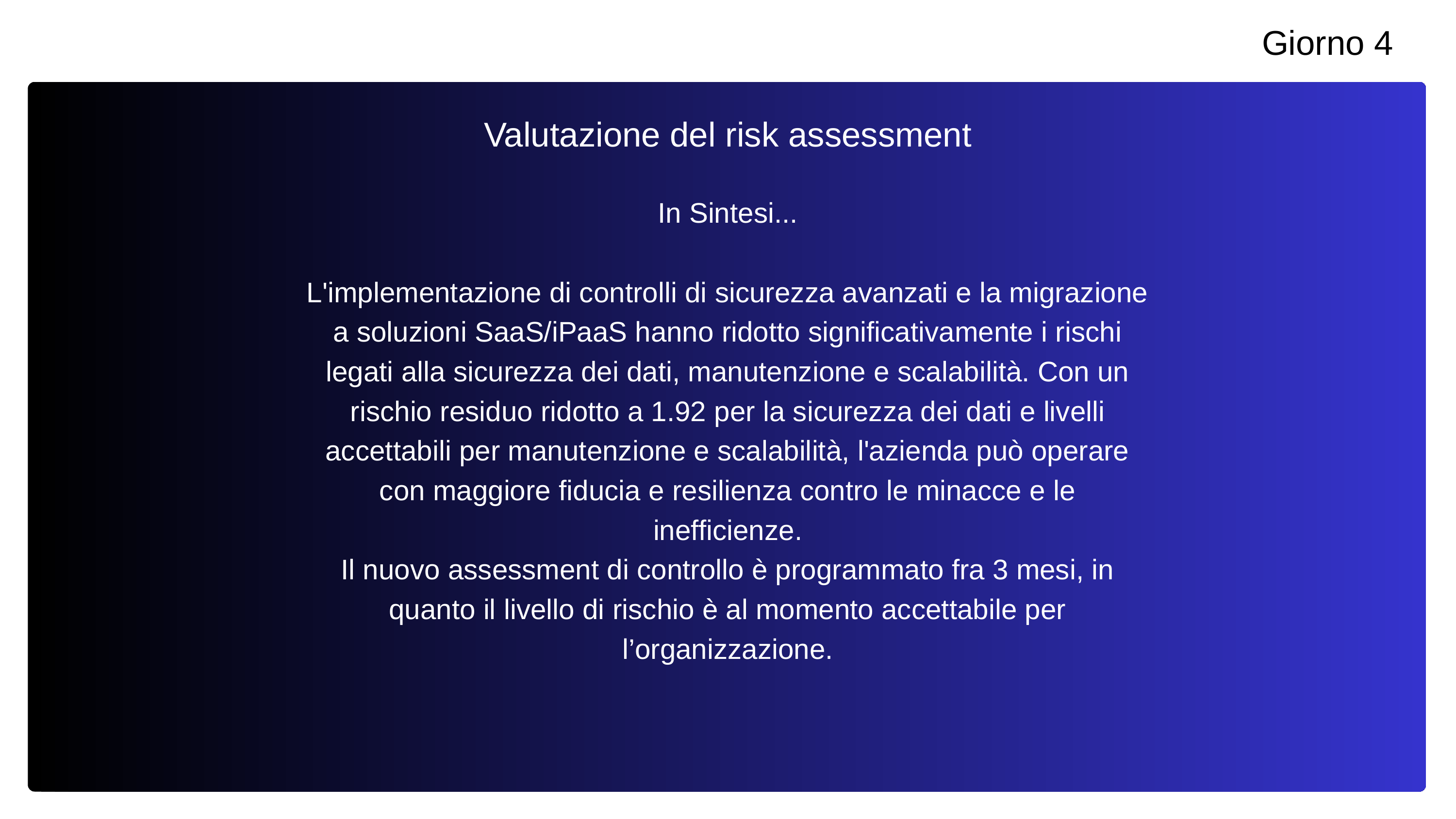

Giorno 4

Valutazione del risk assessment
In Sintesi...

L'implementazione di controlli di sicurezza avanzati e la migrazione a soluzioni SaaS/iPaaS hanno ridotto significativamente i rischi legati alla sicurezza dei dati, manutenzione e scalabilità. Con un rischio residuo ridotto a 1.92 per la sicurezza dei dati e livelli accettabili per manutenzione e scalabilità, l'azienda può operare con maggiore fiducia e resilienza contro le minacce e le inefficienze.
Il nuovo assessment di controllo è programmato fra 3 mesi, in quanto il livello di rischio è al momento accettabile per l’organizzazione.